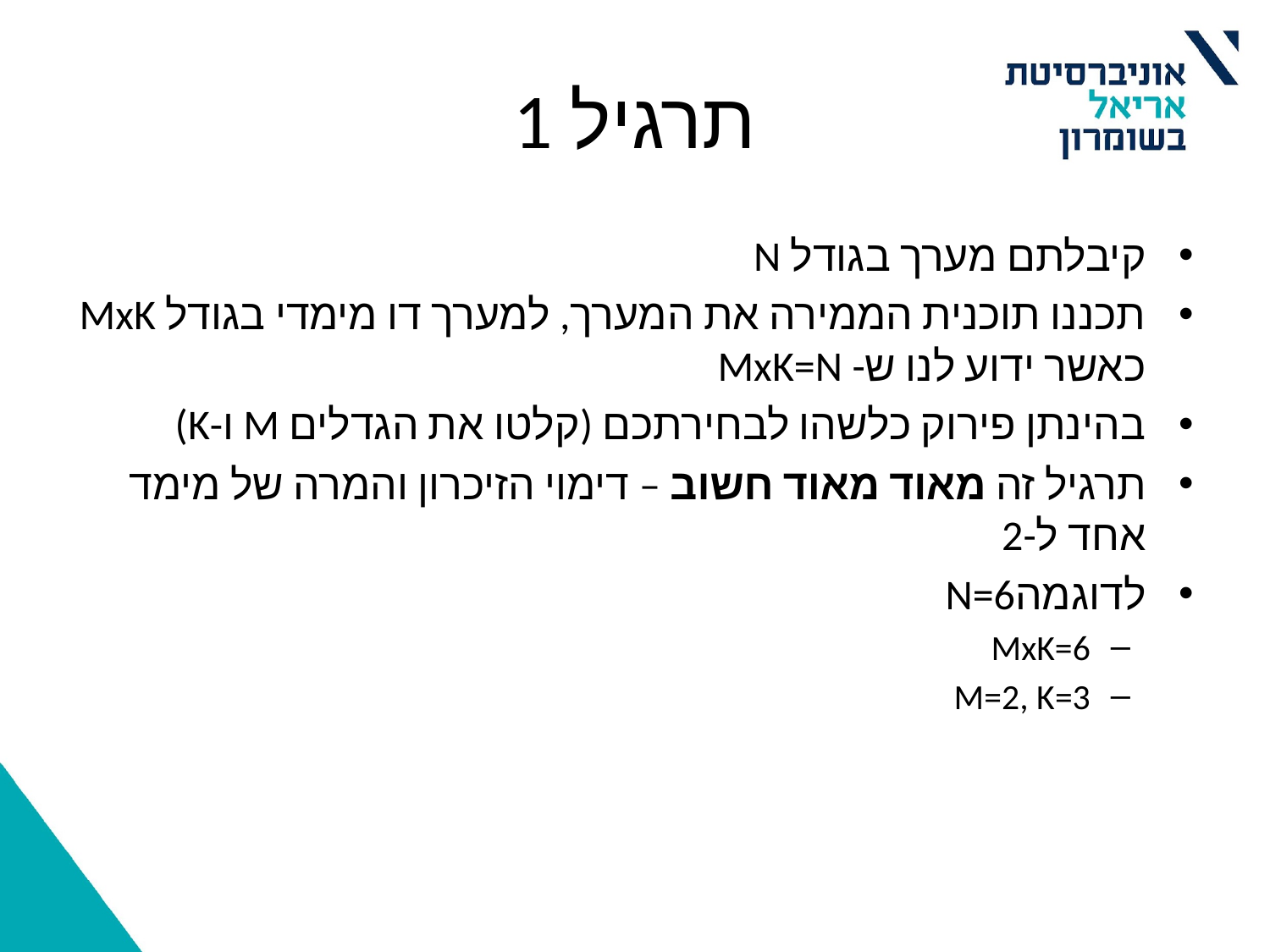

# תרגיל 1
קיבלתם מערך בגודל N
תכננו תוכנית הממירה את המערך, למערך דו מימדי בגודל MxK כאשר ידוע לנו ש- MxK=N
בהינתן פירוק כלשהו לבחירתכם (קלטו את הגדלים M ו-K)
תרגיל זה מאוד מאוד חשוב – דימוי הזיכרון והמרה של מימד אחד ל-2
לדוגמהN=6
MxK=6
M=2, K=3